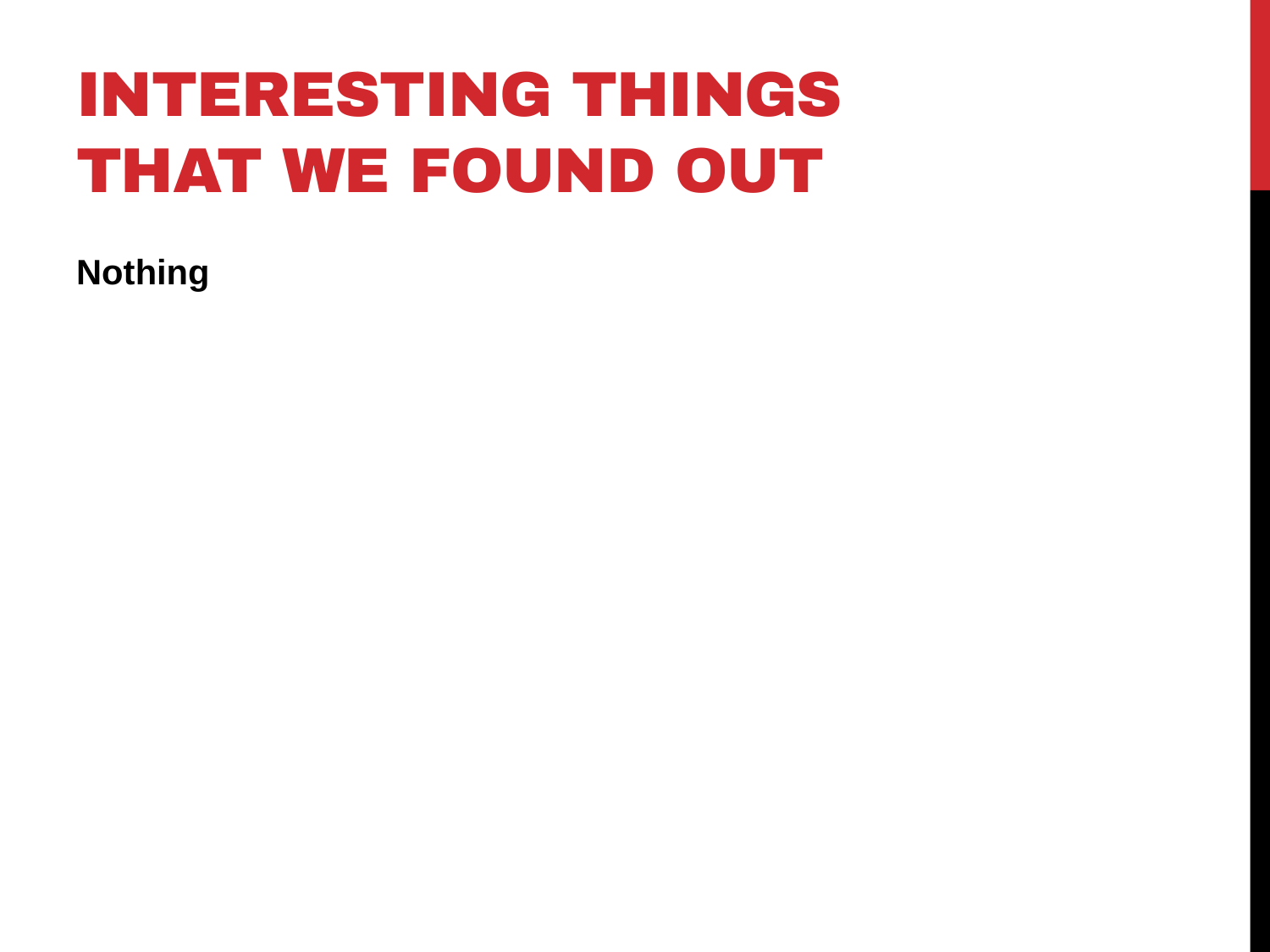

# Interesting things that we found out
Nothing